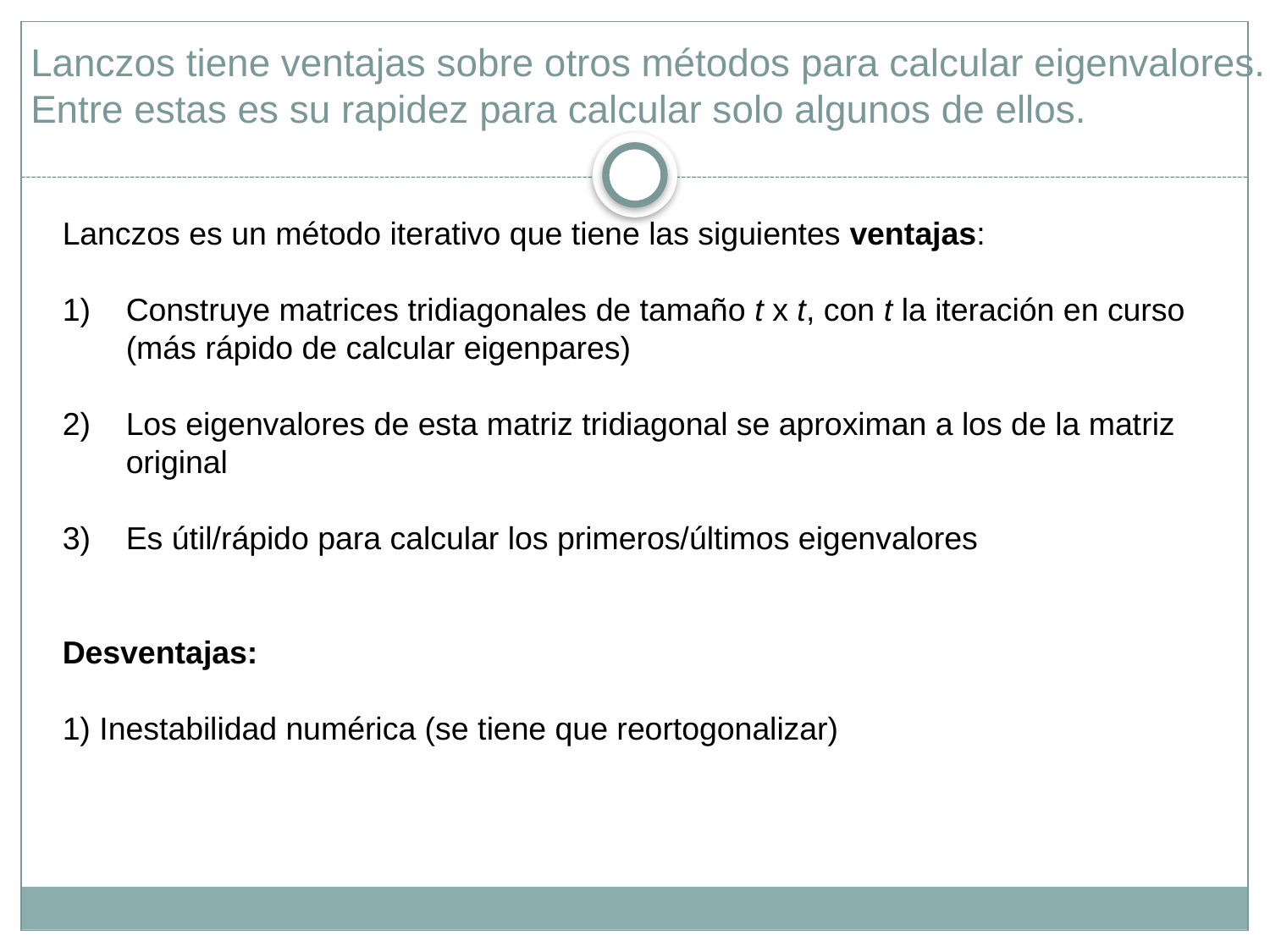

# Lanczos tiene ventajas sobre otros métodos para calcular eigenvalores. Entre estas es su rapidez para calcular solo algunos de ellos.
Lanczos es un método iterativo que tiene las siguientes ventajas:

Construye matrices tridiagonales de tamaño t x t, con t la iteración en curso (más rápido de calcular eigenpares)

Los eigenvalores de esta matriz tridiagonal se aproximan a los de la matriz original

Es útil/rápido para calcular los primeros/últimos eigenvalores

Desventajas:

1) Inestabilidad numérica (se tiene que reortogonalizar)